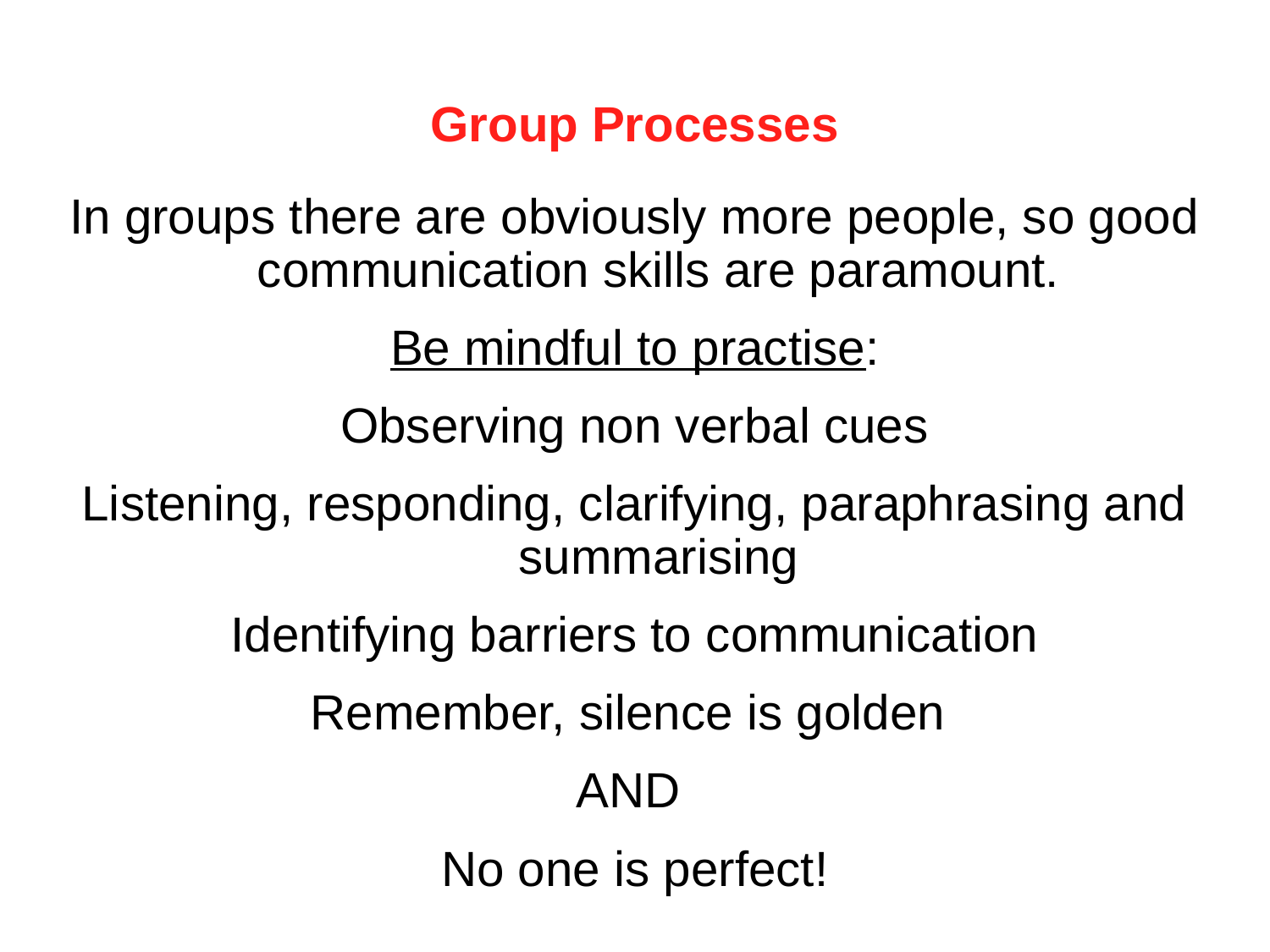

# Group Processes
In groups there are obviously more people, so good communication skills are paramount.
Be mindful to practise:
Observing non verbal cues
Listening, responding, clarifying, paraphrasing and summarising
Identifying barriers to communication
Remember, silence is golden
AND
No one is perfect!